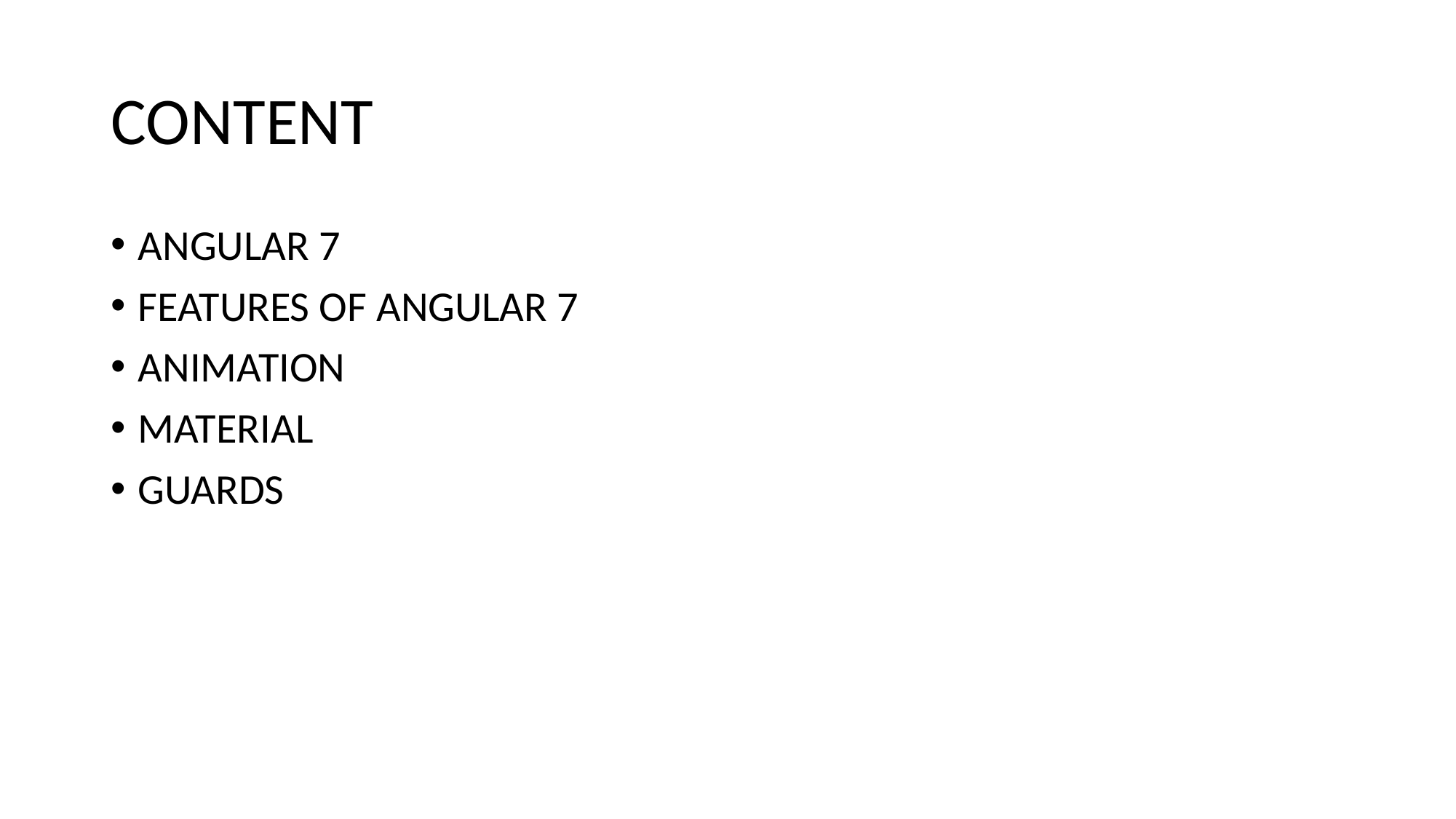

# CONTENT
ANGULAR 7
FEATURES OF ANGULAR 7
ANIMATION
MATERIAL
GUARDS